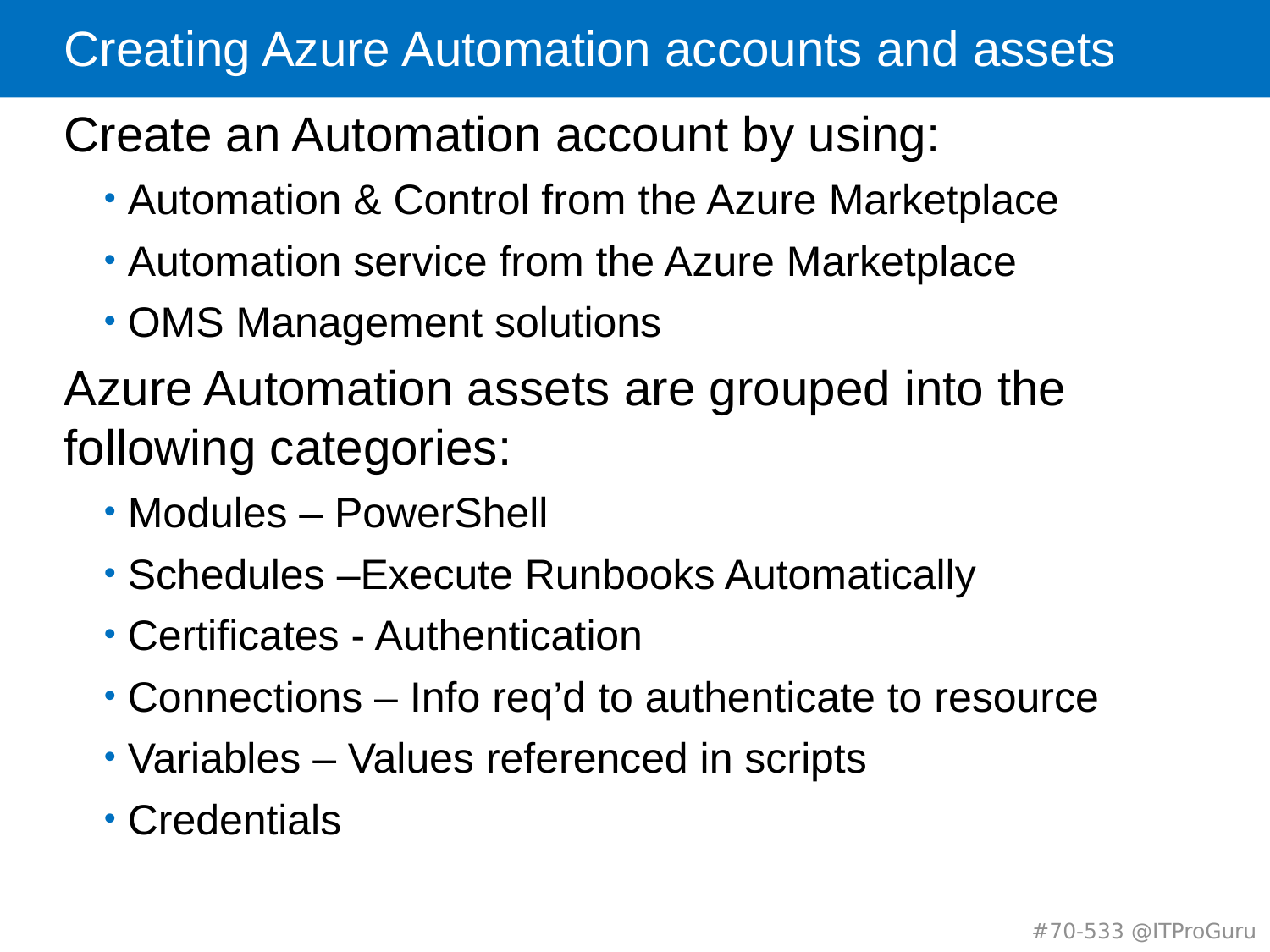

# Creating Azure Automation accounts and assets
Create an Automation account by using:
Automation & Control from the Azure Marketplace
Automation service from the Azure Marketplace
OMS Management solutions
Azure Automation assets are grouped into the following categories:
Modules – PowerShell
Schedules –Execute Runbooks Automatically
Certificates - Authentication
Connections – Info req’d to authenticate to resource
Variables – Values referenced in scripts
Credentials